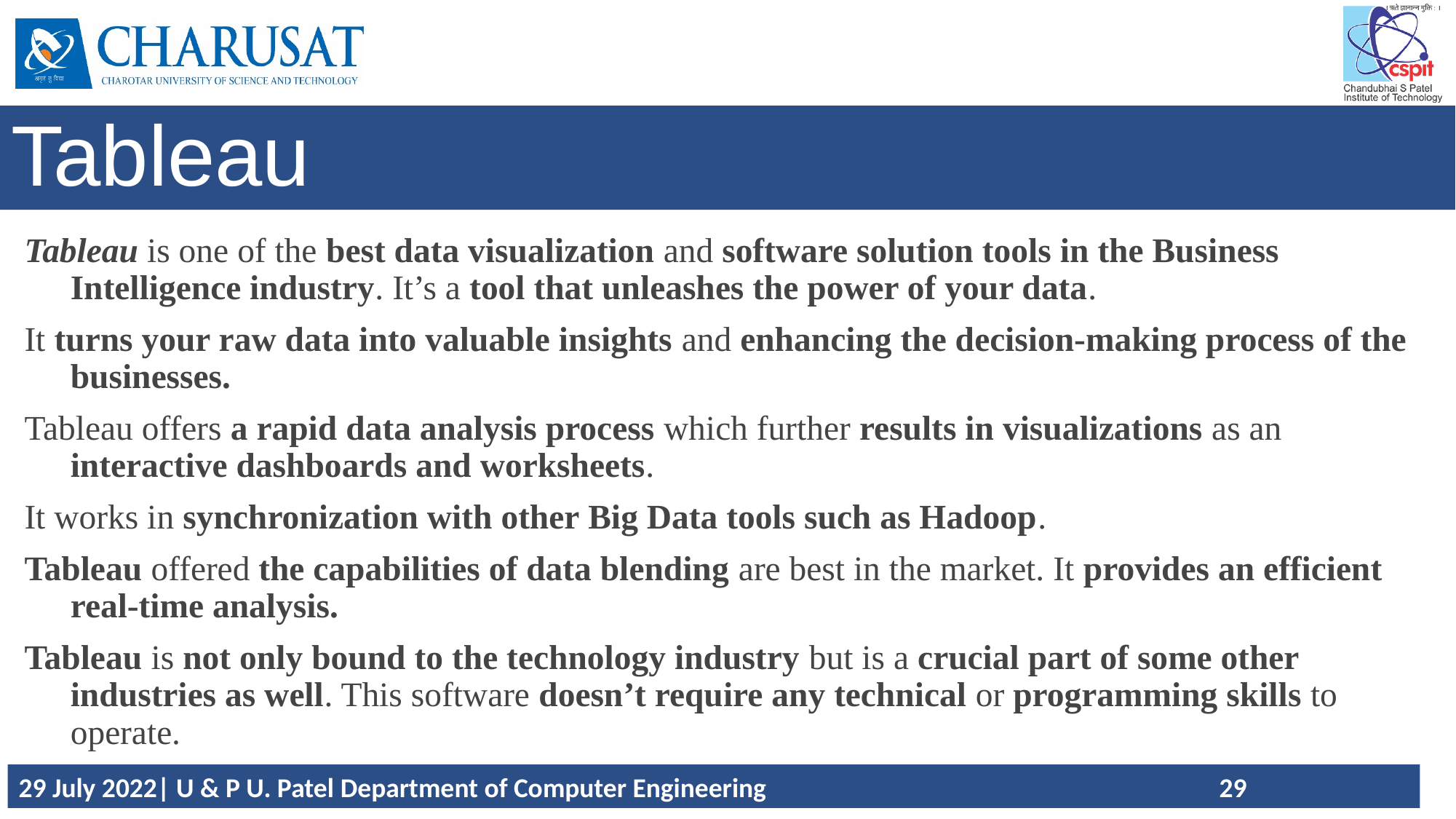

# Tableau
Tableau is one of the best data visualization and software solution tools in the Business Intelligence industry. It’s a tool that unleashes the power of your data.
It turns your raw data into valuable insights and enhancing the decision-making process of the businesses.
Tableau offers a rapid data analysis process which further results in visualizations as an interactive dashboards and worksheets.
It works in synchronization with other Big Data tools such as Hadoop.
Tableau offered the capabilities of data blending are best in the market. It provides an efficient real-time analysis.
Tableau is not only bound to the technology industry but is a crucial part of some other industries as well. This software doesn’t require any technical or programming skills to operate.